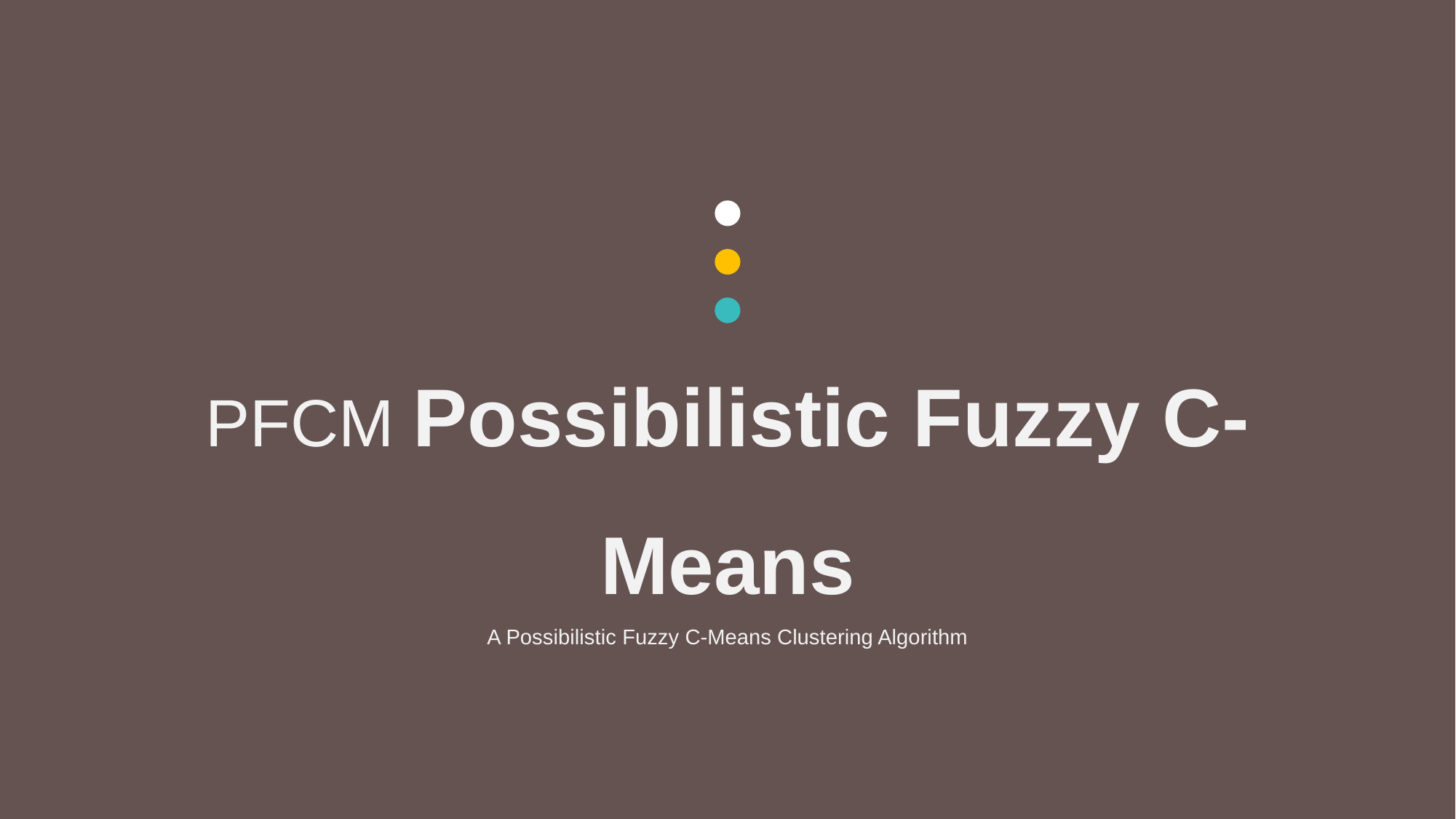

PFCM Possibilistic Fuzzy C-Means
A Possibilistic Fuzzy C-Means Clustering Algorithm